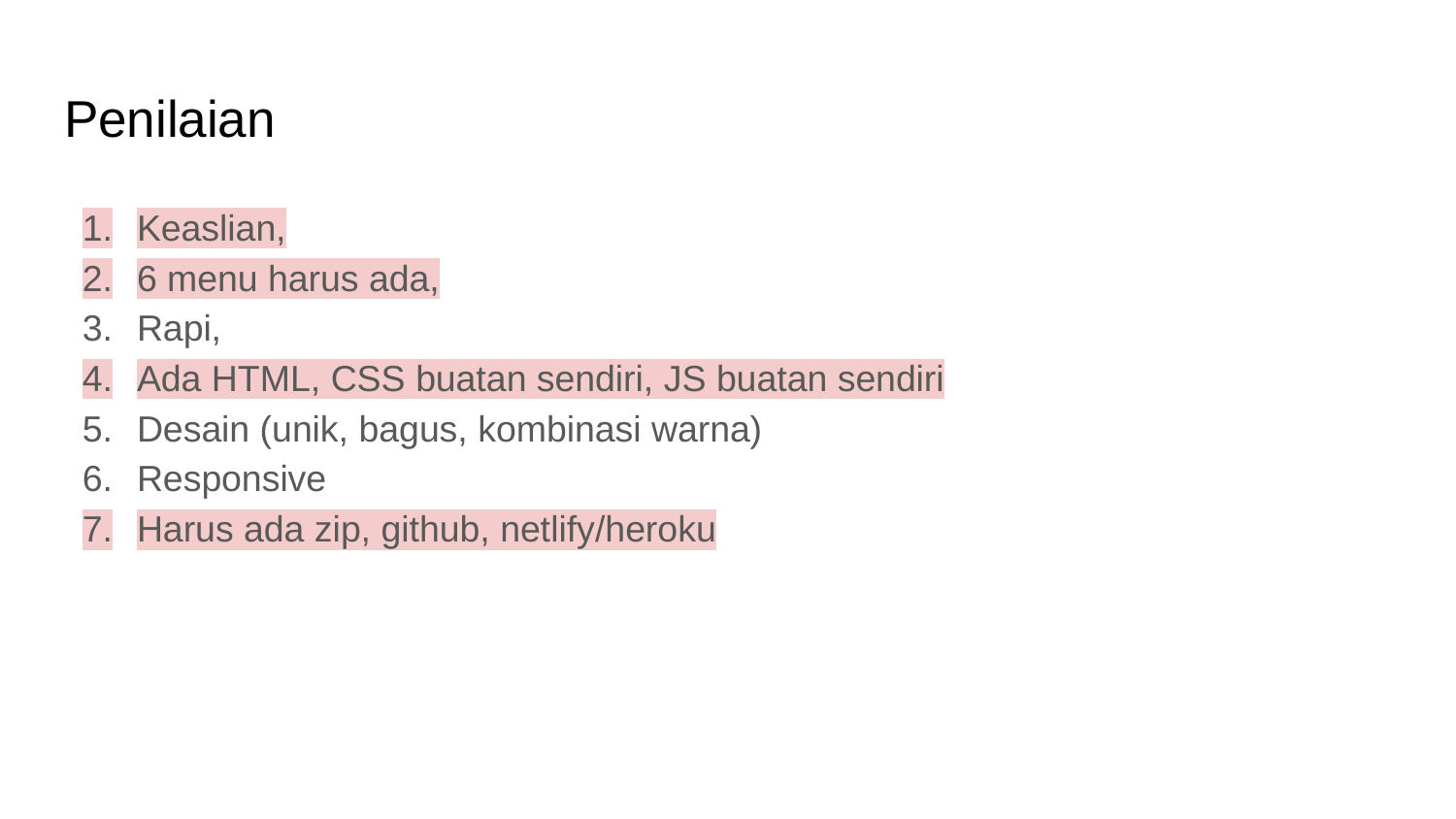

# Penilaian
Keaslian,
6 menu harus ada,
Rapi,
Ada HTML, CSS buatan sendiri, JS buatan sendiri
Desain (unik, bagus, kombinasi warna)
Responsive
Harus ada zip, github, netlify/heroku